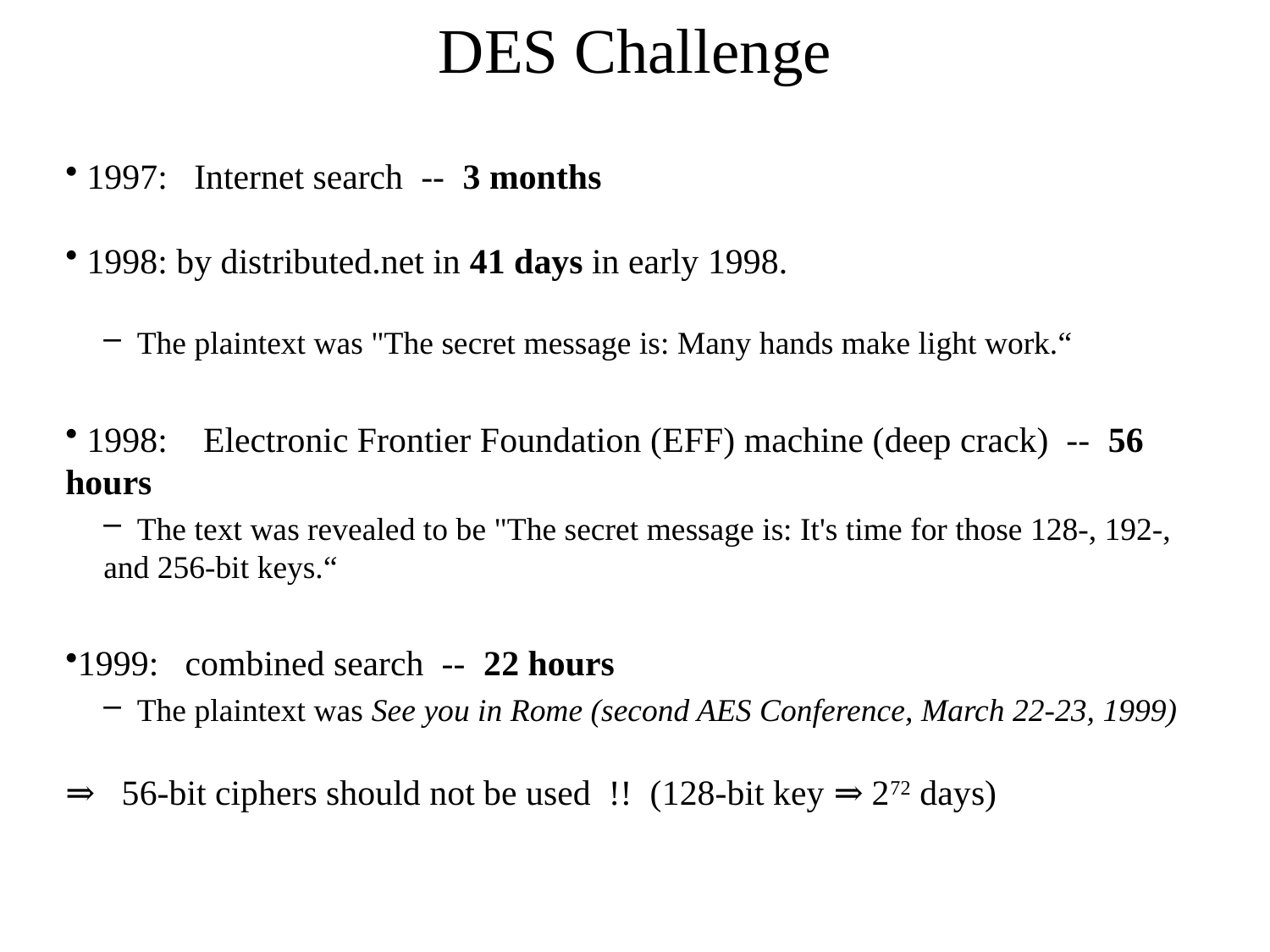

# DES Challenge
 1997:   Internet search  --  3 months
 1998: by distributed.net in 41 days in early 1998.
  The plaintext was "The secret message is: Many hands make light work.“

 1998:    Electronic Frontier Foundation (EFF) machine (deep crack)  --  56 hours
  The text was revealed to be "The secret message is: It's time for those 128-, 192-, and 256-bit keys.“

1999:   combined search  --  22 hours
  The plaintext was See you in Rome (second AES Conference, March 22-23, 1999)
⇒   56-bit ciphers should not be used  !!  (128-bit key ⇒ 272 days)